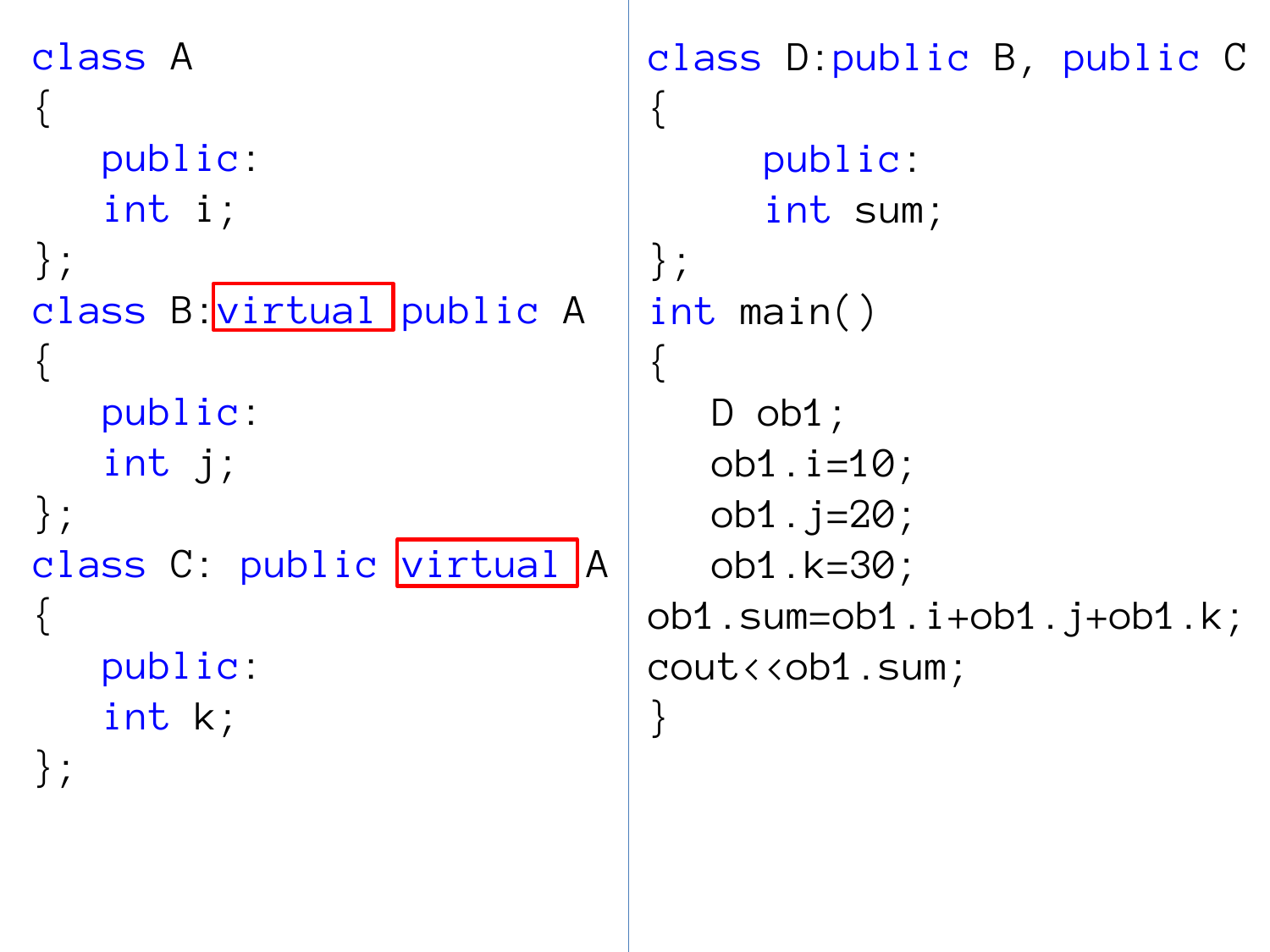

class A
{
   public:
   int i;
};
class B:virtual public A
{
   public:
   int j;
};
class C: public virtual A
{
   public:
   int k;
};
class D:public B, public C
{
     public:
     int sum;
};
int main()
{
D ob1;
ob1.i=10;
ob1.j=20;
ob1.k=30;
ob1.sum=ob1.i+ob1.j+ob1.k;
cout<<ob1.sum;
}